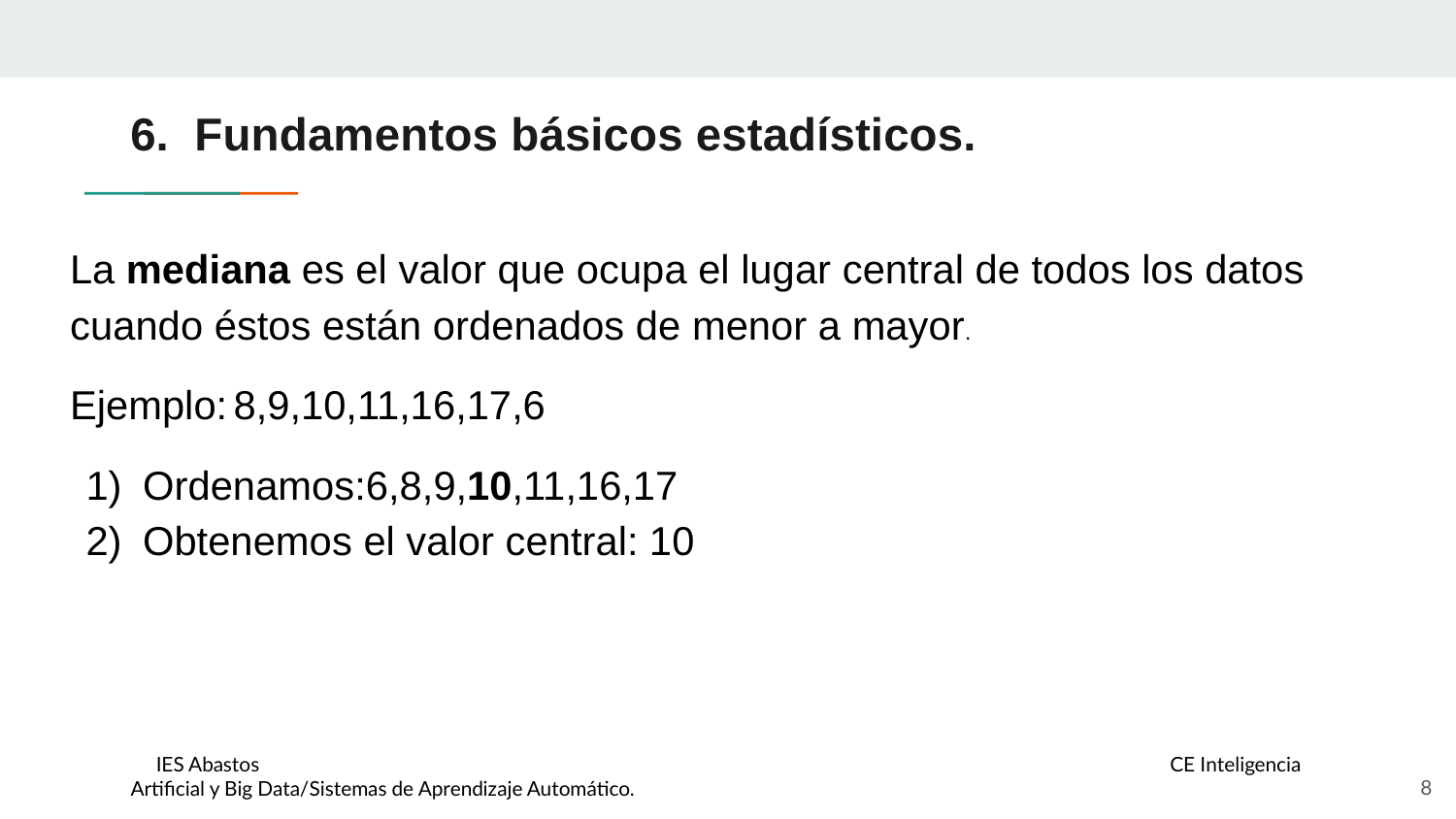

# 6.  Fundamentos básicos estadísticos.

La mediana es el valor que ocupa el lugar central de todos los datos cuando éstos están ordenados de menor a mayor.
Ejemplo: 8,9,10,11,16,17,6
Ordenamos:6,8,9,10,11,16,17
Obtenemos el valor central: 10

8